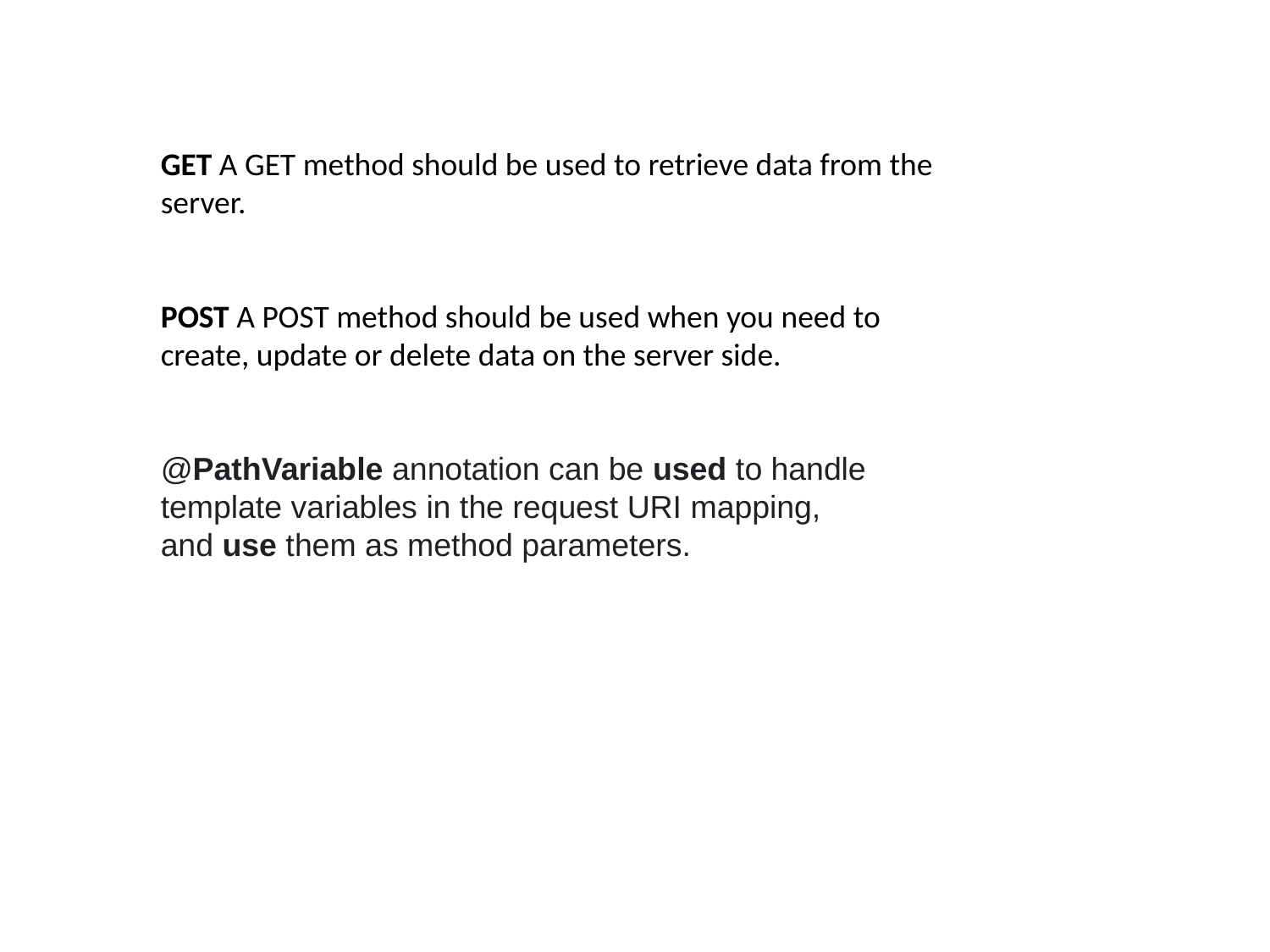

GET A GET method should be used to retrieve data from the server.

POST A POST method should be used when you need to create, update or delete data on the server side.

@PathVariable annotation can be used to handle template variables in the request URI mapping, and use them as method parameters.